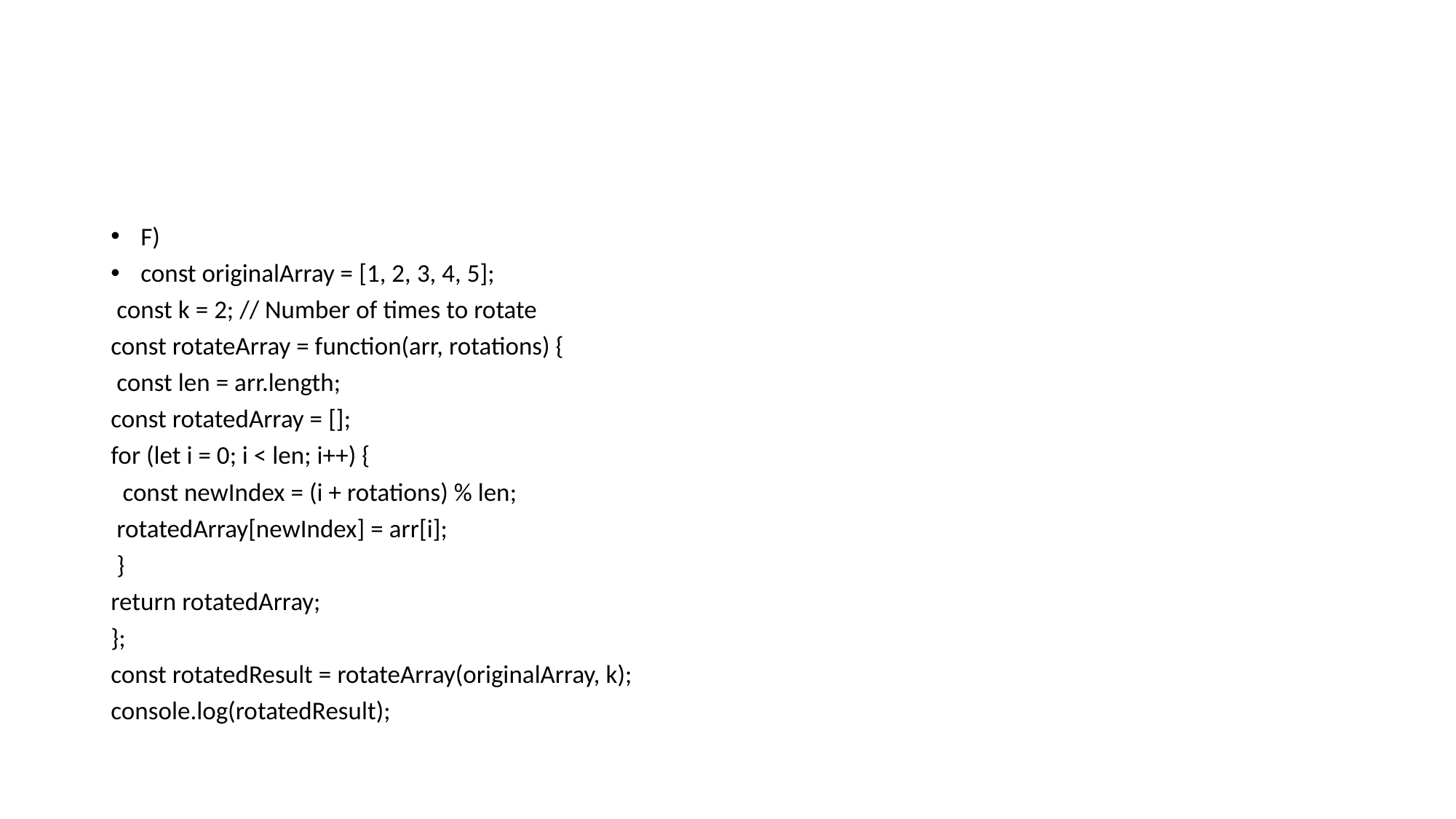

#
F)
const originalArray = [1, 2, 3, 4, 5];
 const k = 2; // Number of times to rotate
const rotateArray = function(arr, rotations) {
 const len = arr.length;
const rotatedArray = [];
for (let i = 0; i < len; i++) {
  const newIndex = (i + rotations) % len;
 rotatedArray[newIndex] = arr[i];
 }
return rotatedArray;
};
const rotatedResult = rotateArray(originalArray, k);
console.log(rotatedResult);